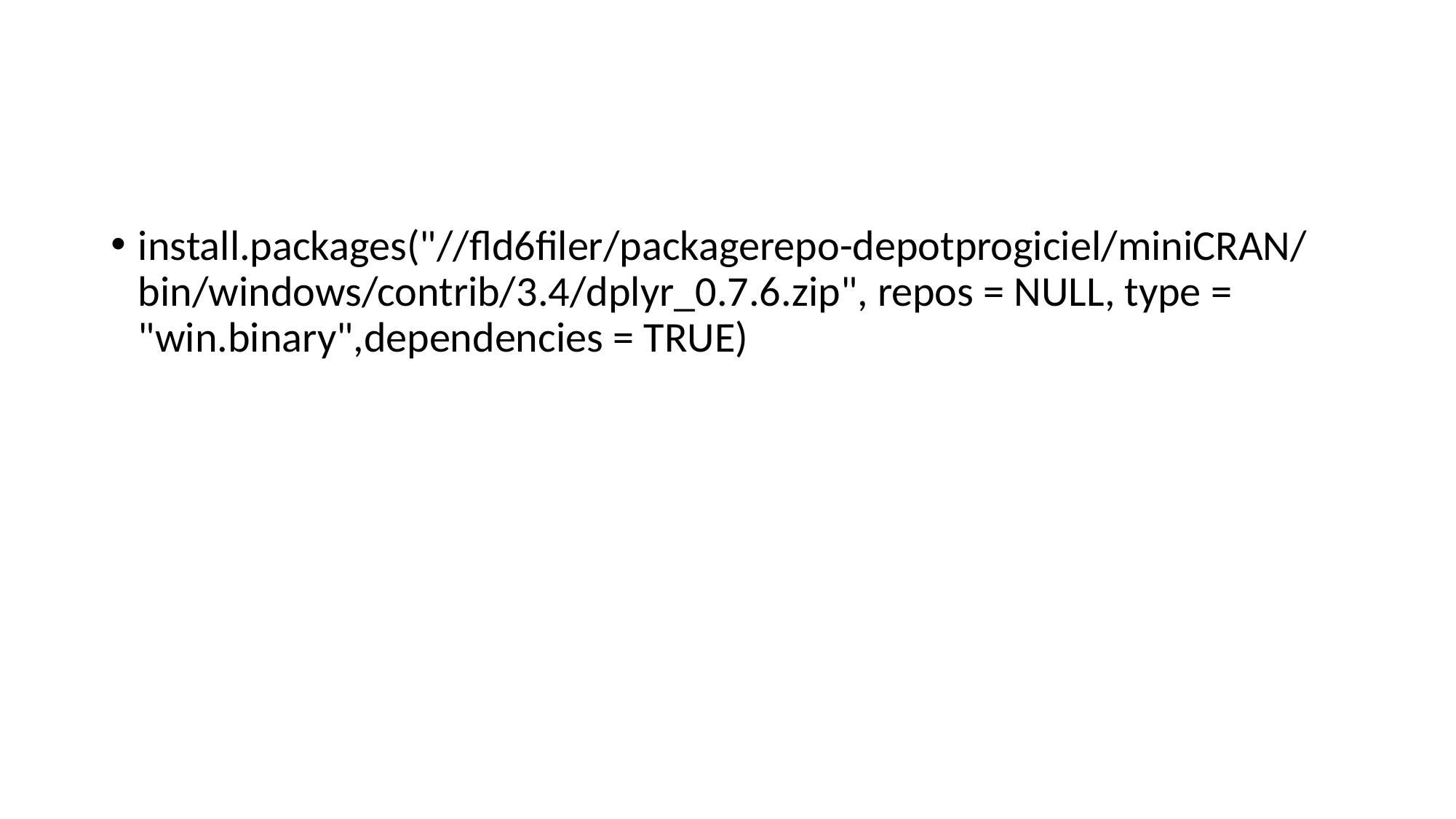

#
install.packages("//fld6filer/packagerepo-depotprogiciel/miniCRAN/bin/windows/contrib/3.4/dplyr_0.7.6.zip", repos = NULL, type = "win.binary",dependencies = TRUE)